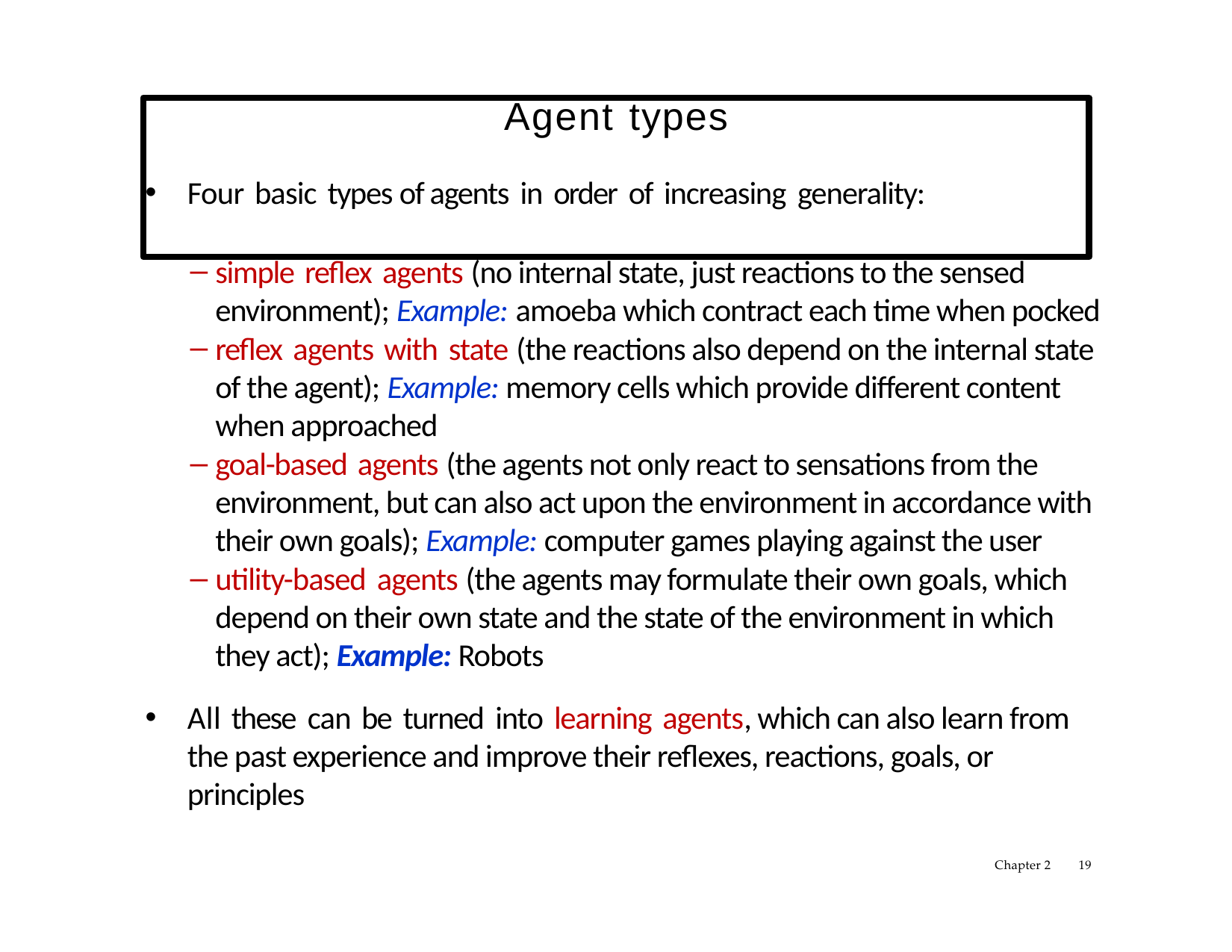

# Agent types
Four basic types of agents in order of increasing generality:

simple reflex agents (no internal state, just reactions to the sensed environment); Example: amoeba which contract each time when pocked
reflex agents with state (the reactions also depend on the internal state of the agent); Example: memory cells which provide different content when approached
goal-based agents (the agents not only react to sensations from the environment, but can also act upon the environment in accordance with their own goals); Example: computer games playing against the user
utility-based agents (the agents may formulate their own goals, which depend on their own state and the state of the environment in which they act); Example: Robots
All these can be turned into learning agents, which can also learn from the past experience and improve their reflexes, reactions, goals, or principles
Chapter 2
19